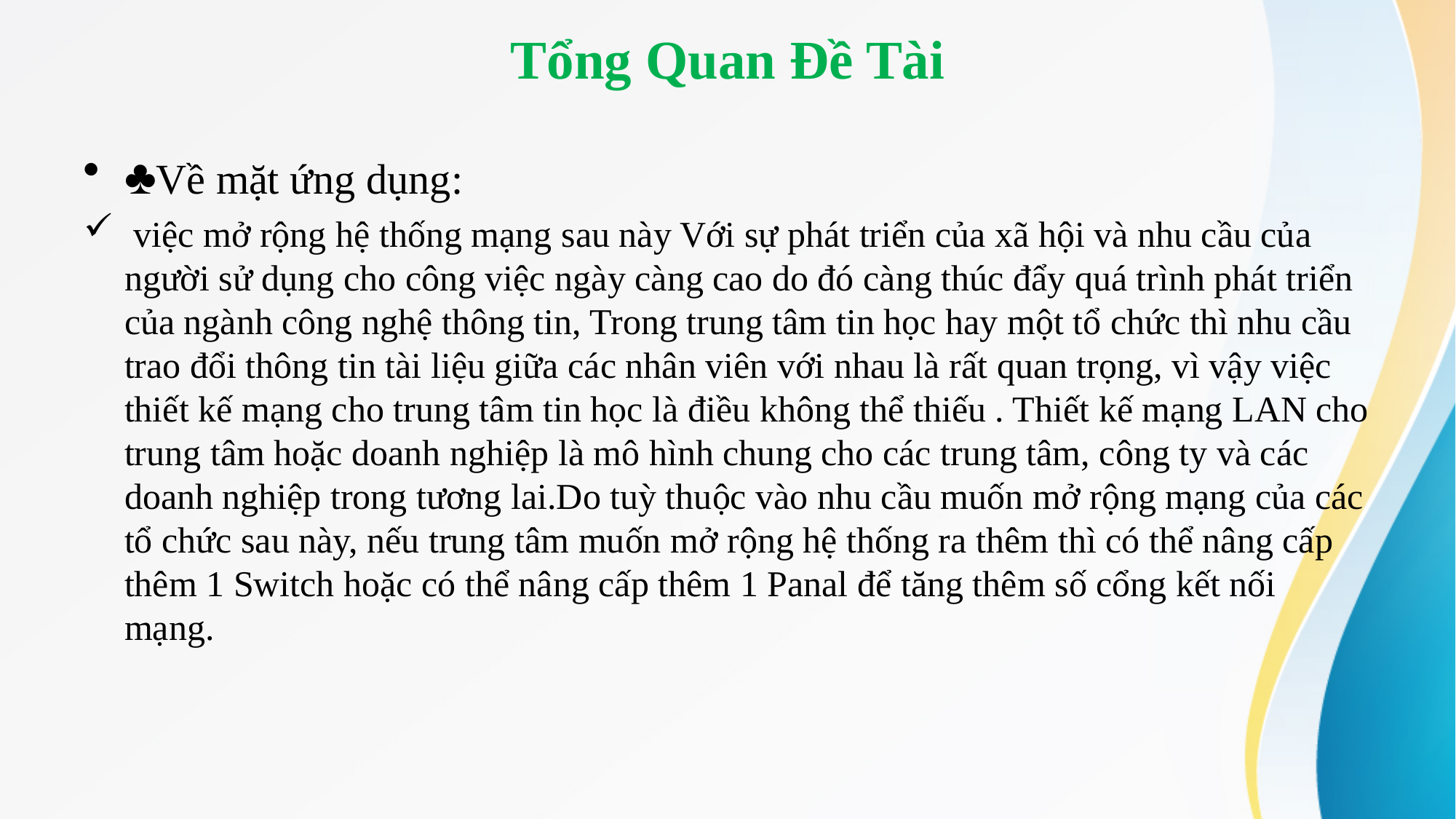

# Tổng Quan Đề Tài
♣Về mặt ứng dụng:
 việc mở rộng hệ thống mạng sau này Với sự phát triển của xã hội và nhu cầu của người sử dụng cho công việc ngày càng cao do đó càng thúc đẩy quá trình phát triển của ngành công nghệ thông tin, Trong trung tâm tin học hay một tổ chức thì nhu cầu trao đổi thông tin tài liệu giữa các nhân viên với nhau là rất quan trọng, vì vậy việc thiết kế mạng cho trung tâm tin học là điều không thể thiếu . Thiết kế mạng LAN cho trung tâm hoặc doanh nghiệp là mô hình chung cho các trung tâm, công ty và các doanh nghiệp trong tương lai.Do tuỳ thuộc vào nhu cầu muốn mở rộng mạng của các tổ chức sau này, nếu trung tâm muốn mở rộng hệ thống ra thêm thì có thể nâng cấp thêm 1 Switch hoặc có thể nâng cấp thêm 1 Panal để tăng thêm số cổng kết nối mạng.